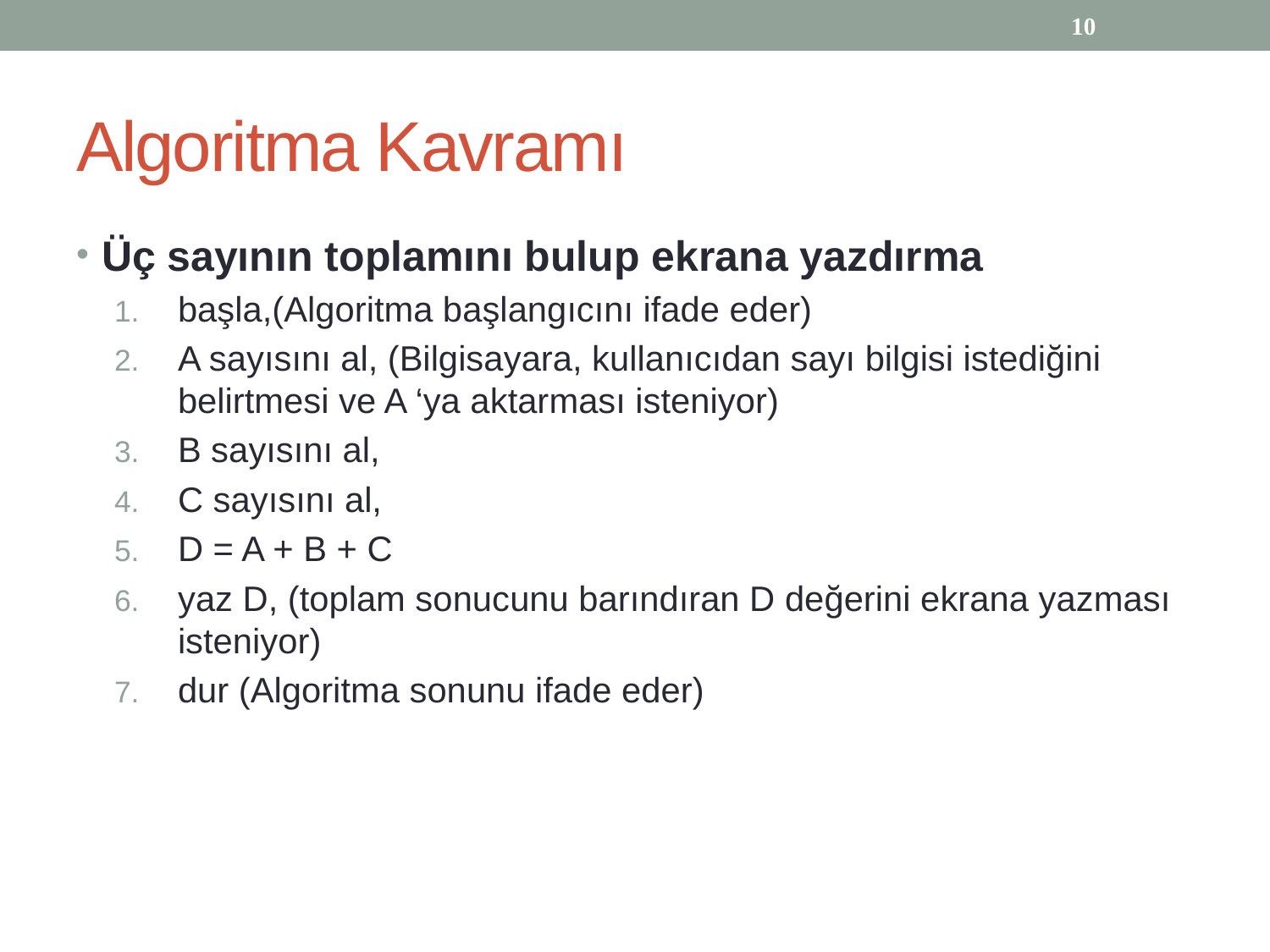

10
# Algoritma Kavramı
Üç sayının toplamını bulup ekrana yazdırma
başla,(Algoritma başlangıcını ifade eder)
A sayısını al, (Bilgisayara, kullanıcıdan sayı bilgisi istediğini belirtmesi ve A ‘ya aktarması isteniyor)
B sayısını al,
C sayısını al,
D = A + B + C
yaz D, (toplam sonucunu barındıran D değerini ekrana yazması isteniyor)
dur (Algoritma sonunu ifade eder)